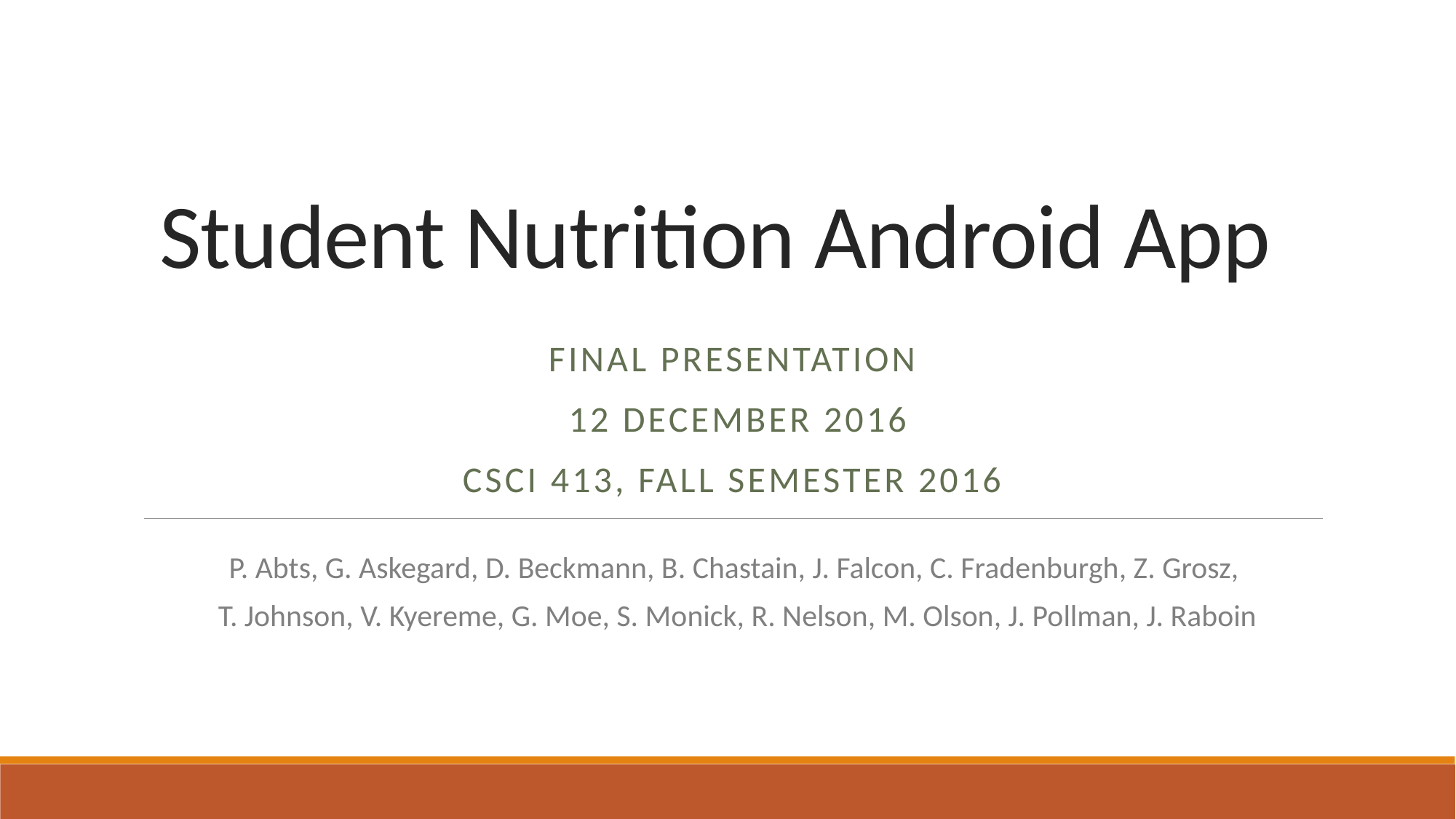

# Student Nutrition Android App
Final Presentation
12 December 2016
CSCI 413, Fall Semester 2016
P. Abts, G. Askegard, D. Beckmann, B. Chastain, J. Falcon, C. Fradenburgh, Z. Grosz,
T. Johnson, V. Kyereme, G. Moe, S. Monick, R. Nelson, M. Olson, J. Pollman, J. Raboin